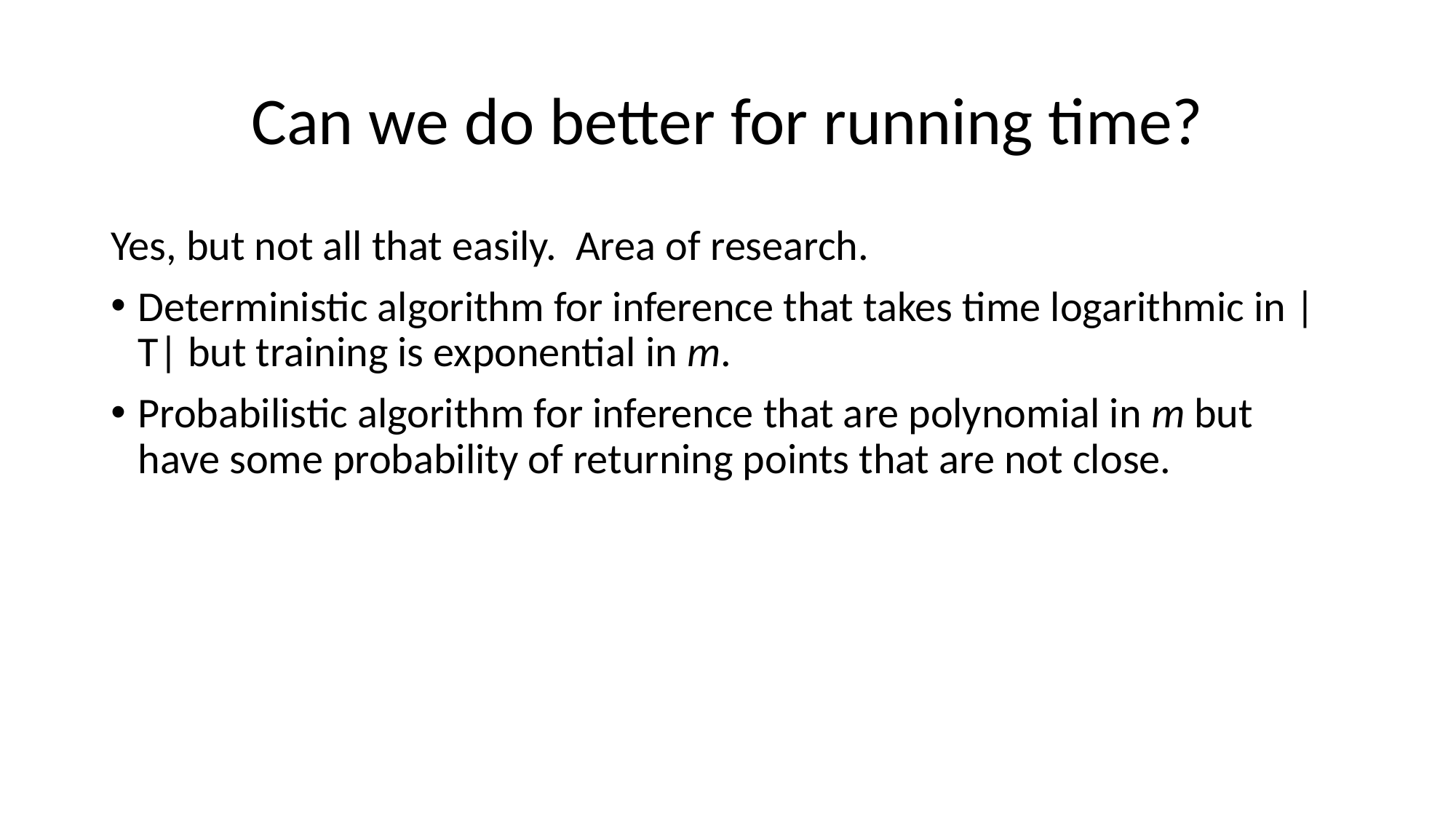

# Can we do better for running time?
Yes, but not all that easily.  Area of research.
Deterministic algorithm for inference that takes time logarithmic in |T| but training is exponential in m.
Probabilistic algorithm for inference that are polynomial in m but have some probability of returning points that are not close.